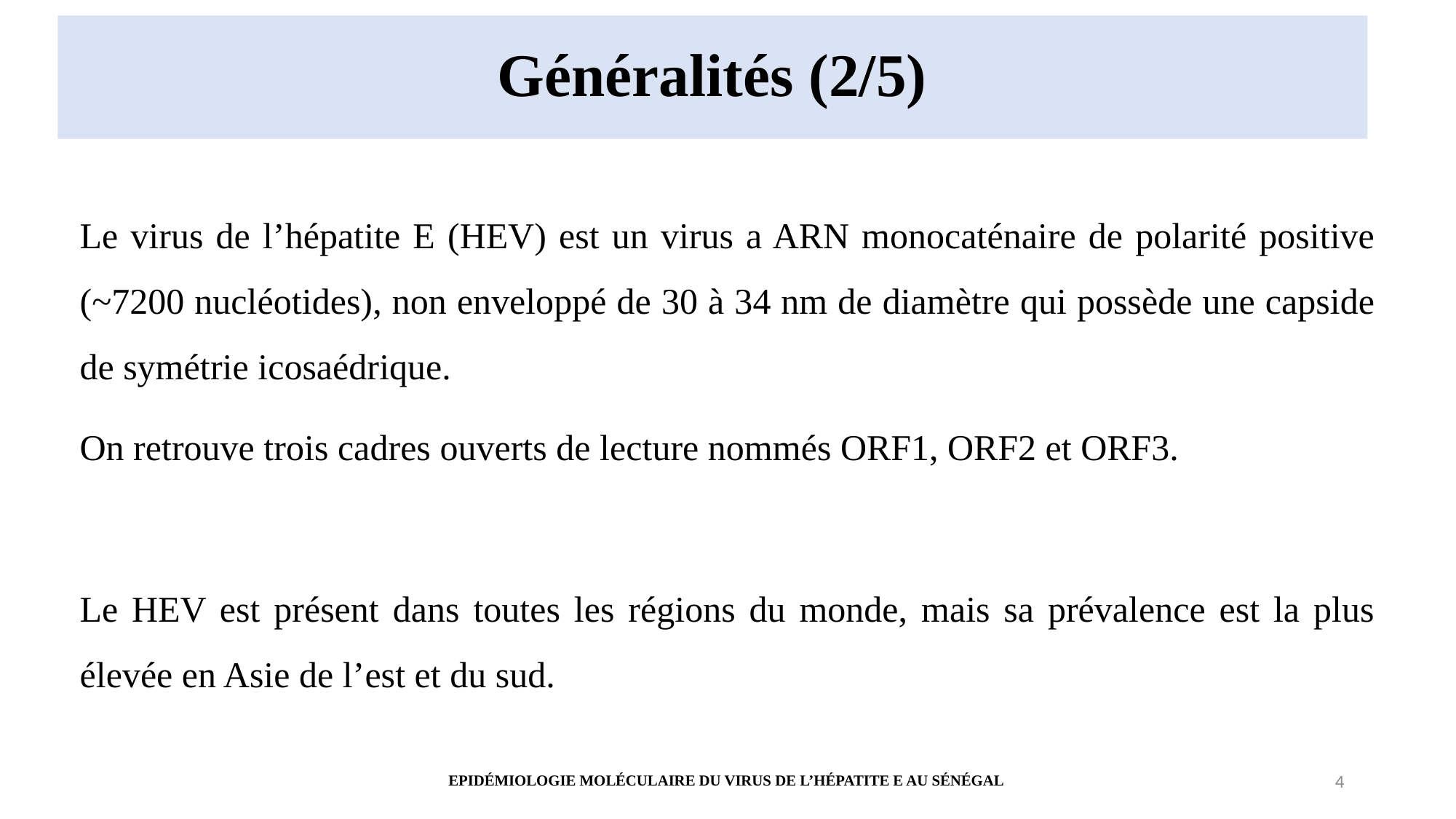

# Généralités (2/5)
Le virus de l’hépatite E (HEV) est un virus a ARN monocaténaire de polarité positive (~7200 nucléotides), non enveloppé de 30 à 34 nm de diamètre qui possède une capside de symétrie icosaédrique.
On retrouve trois cadres ouverts de lecture nommés ORF1, ORF2 et ORF3.

Le HEV est présent dans toutes les régions du monde, mais sa prévalence est la plus élevée en Asie de l’est et du sud.
EPIDÉMIOLOGIE MOLÉCULAIRE DU VIRUS DE L’HÉPATITE E AU SÉNÉGAL
4